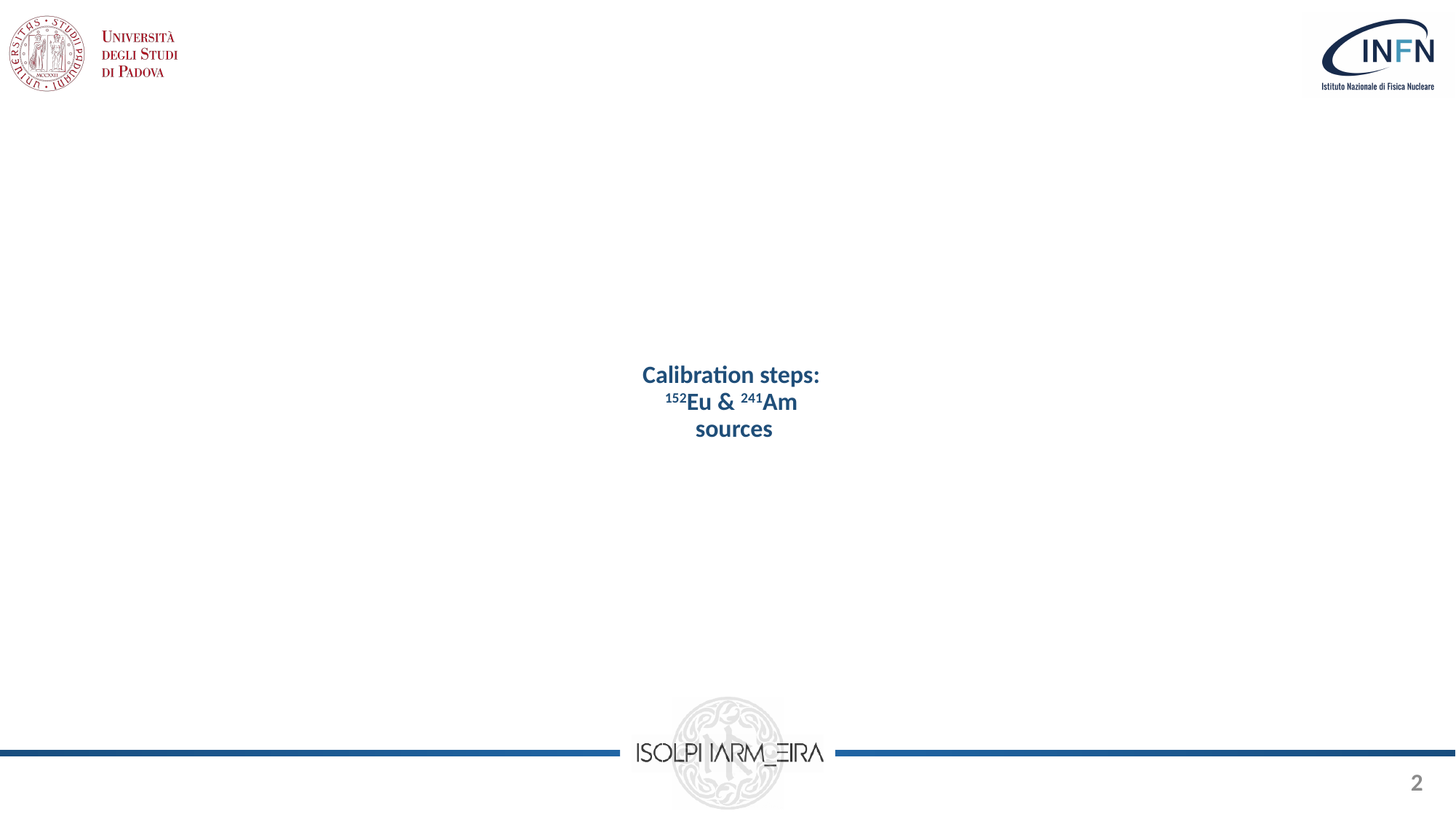

# Calibration steps: 152Eu & 241Am sources